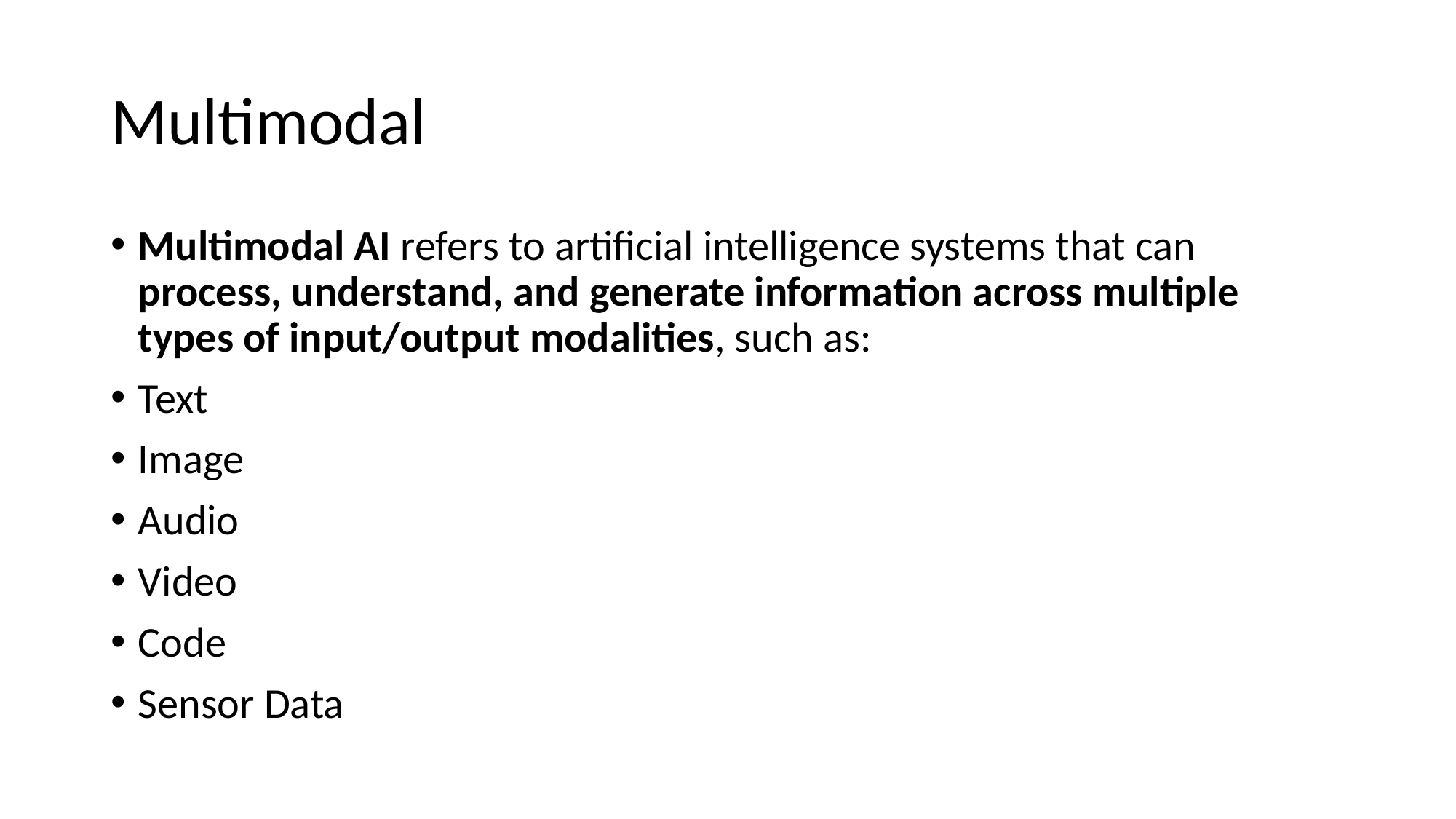

# Multimodal
Multimodal AI refers to artificial intelligence systems that can process, understand, and generate information across multiple types of input/output modalities, such as:
Text
Image
Audio
Video
Code
Sensor Data